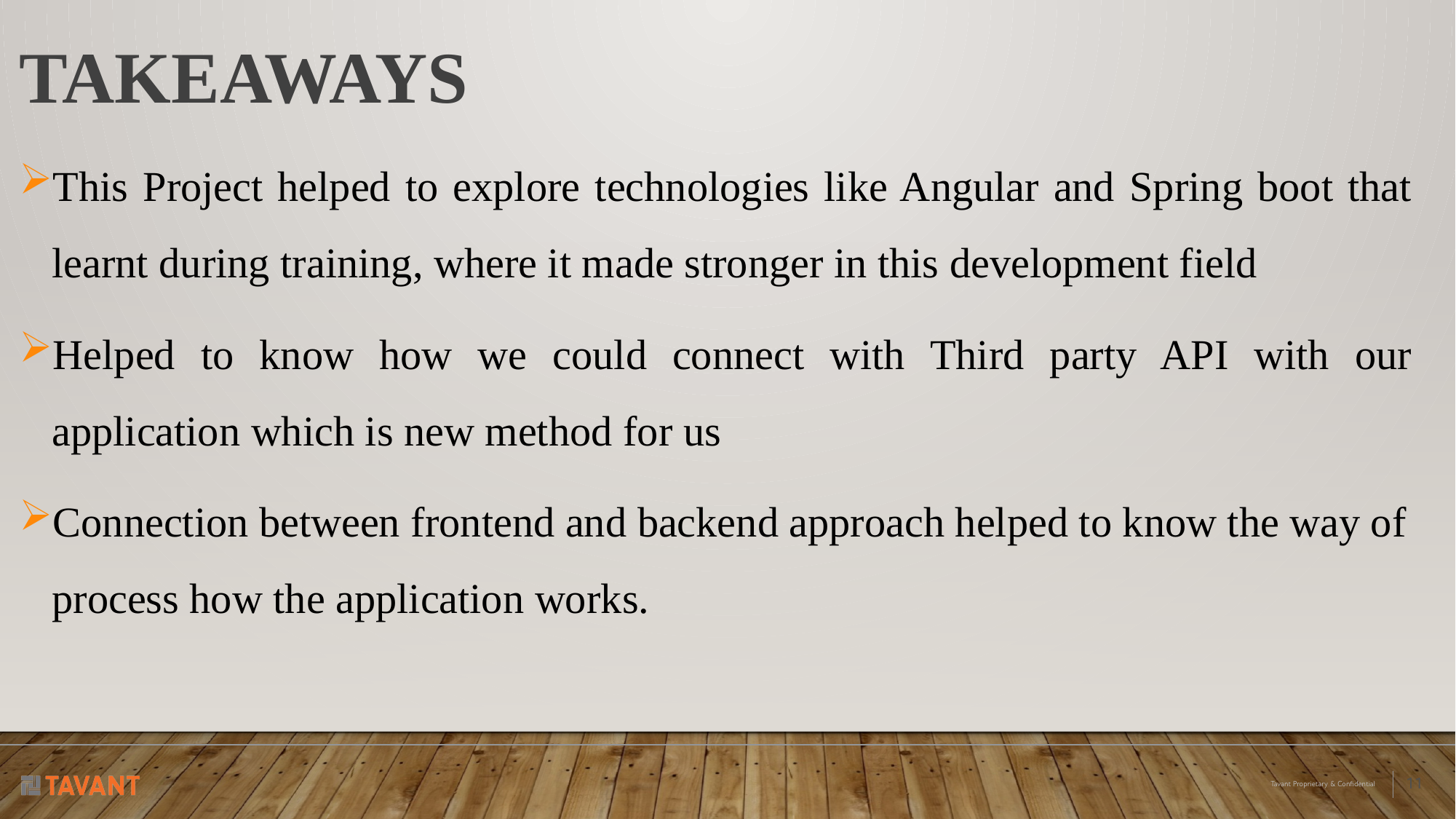

# TAKEAWAYS
This Project helped to explore technologies like Angular and Spring boot that learnt during training, where it made stronger in this development field
Helped to know how we could connect with Third party API with our application which is new method for us
Connection between frontend and backend approach helped to know the way of process how the application works.